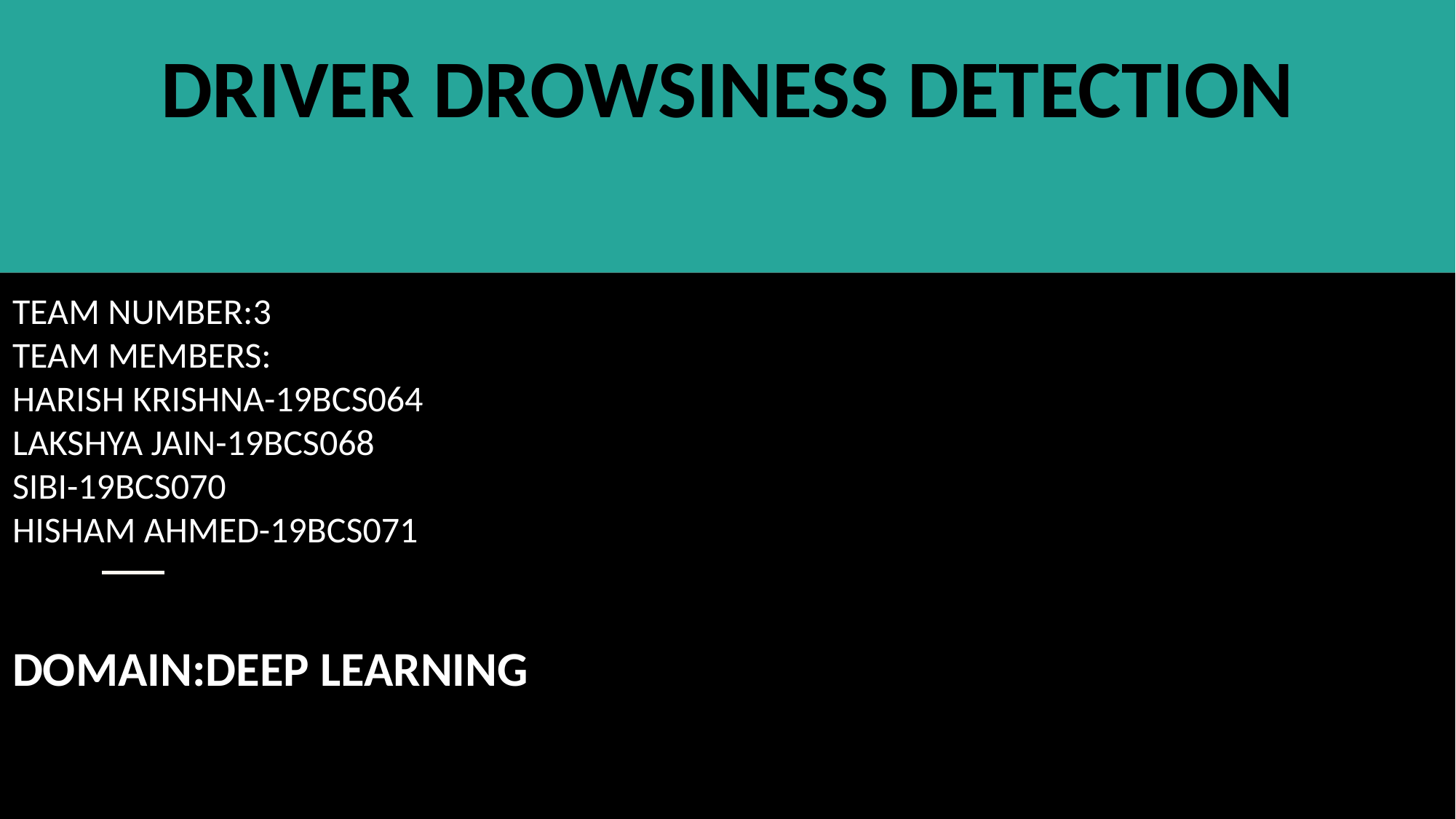

# DRIVER DROWSINESS DETECTION
TEAM NUMBER:3
TEAM MEMBERS:
HARISH KRISHNA-19BCS064
LAKSHYA JAIN-19BCS068
SIBI-19BCS070
HISHAM AHMED-19BCS071

DOMAIN:DEEP LEARNING